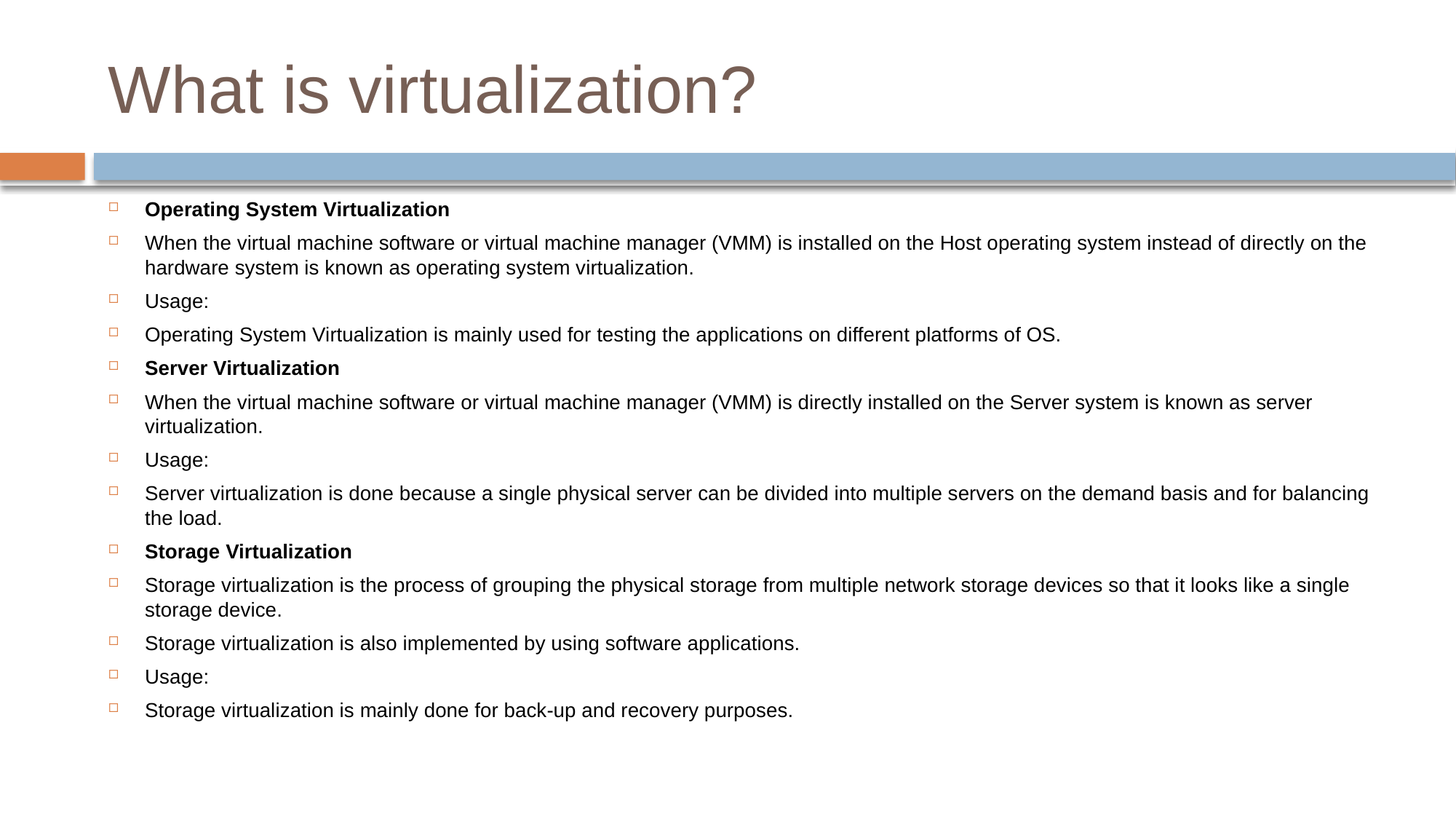

# What is virtualization?
Operating System Virtualization
When the virtual machine software or virtual machine manager (VMM) is installed on the Host operating system instead of directly on the hardware system is known as operating system virtualization.
Usage:
Operating System Virtualization is mainly used for testing the applications on different platforms of OS.
Server Virtualization
When the virtual machine software or virtual machine manager (VMM) is directly installed on the Server system is known as server virtualization.
Usage:
Server virtualization is done because a single physical server can be divided into multiple servers on the demand basis and for balancing the load.
Storage Virtualization
Storage virtualization is the process of grouping the physical storage from multiple network storage devices so that it looks like a single storage device.
Storage virtualization is also implemented by using software applications.
Usage:
Storage virtualization is mainly done for back-up and recovery purposes.